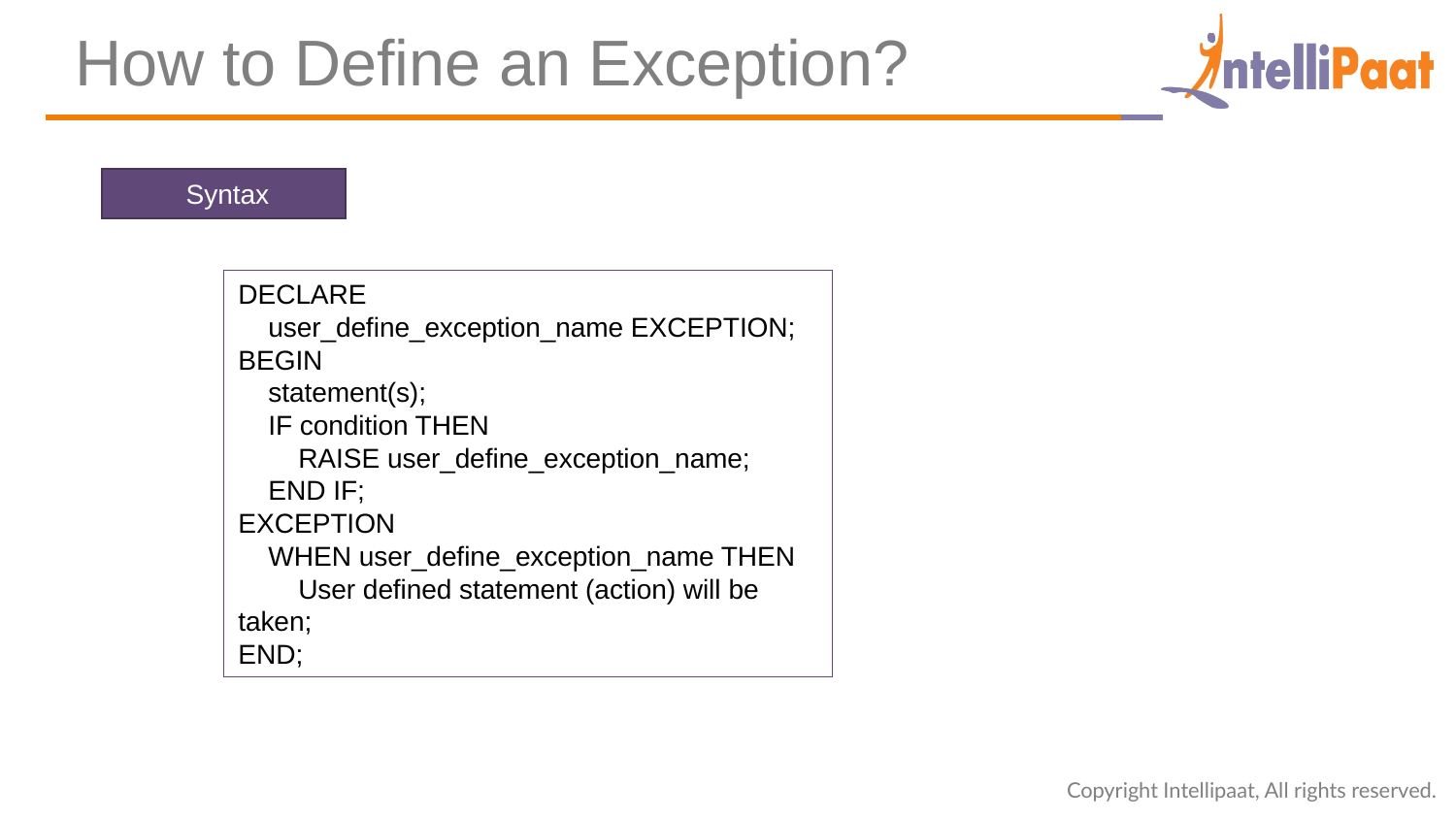

How to Define an Exception?
 Syntax
DECLARE
    user_define_exception_name EXCEPTION;
BEGIN
    statement(s);
    IF condition THEN
        RAISE user_define_exception_name;
    END IF;
EXCEPTION
    WHEN user_define_exception_name THEN
        User defined statement (action) will be taken;
END;